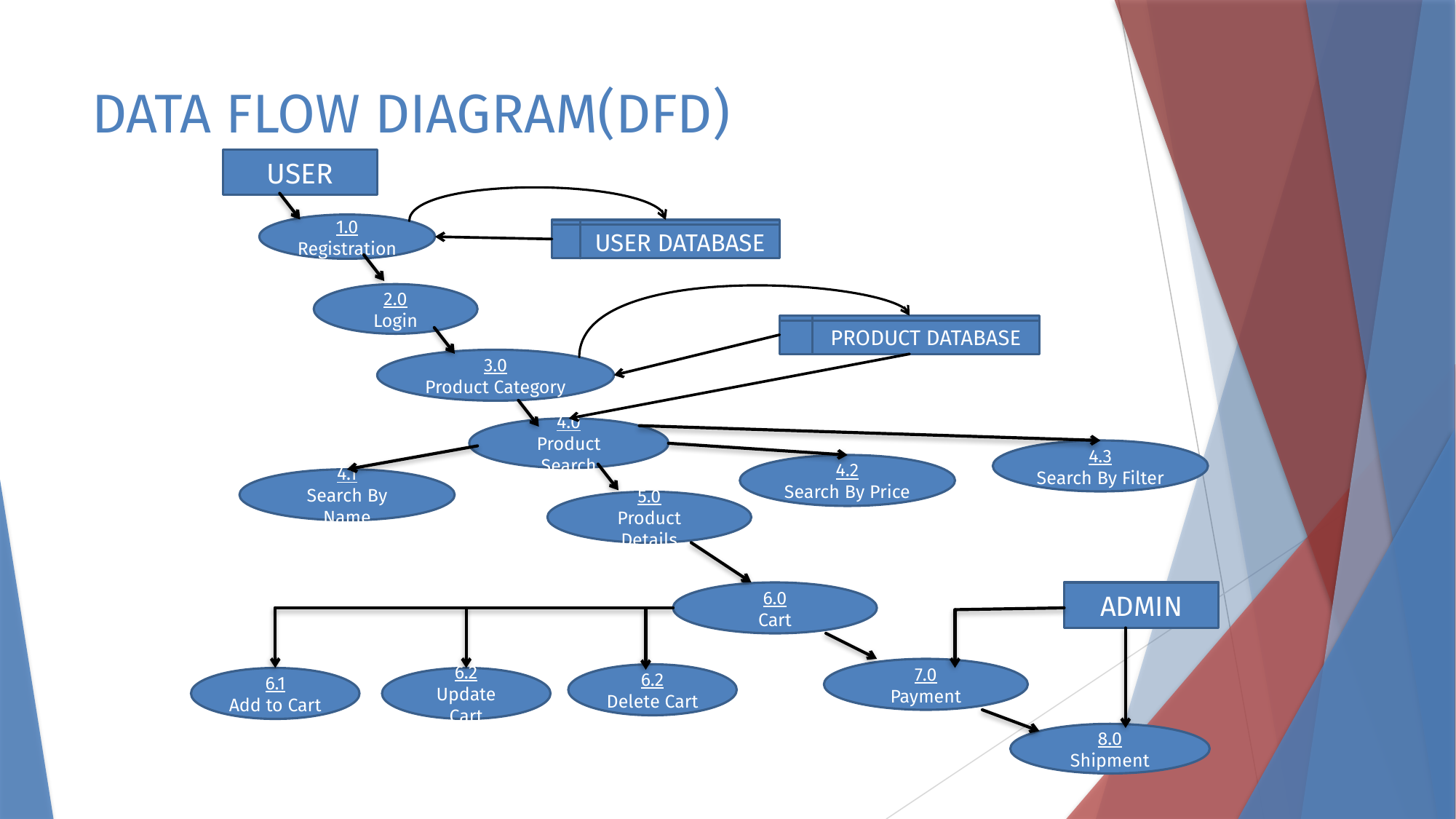

# DATA FLOW DIAGRAM(DFD)
USER
1.0
Registration
USER DATABASE
2.0
Login
PRODUCT DATABASE
3.0
Product Category
4.0
Product Search
4.3
Search By Filter
4.2
Search By Price
4.1
Search By Name
5.0
Product Details
6.0
Cart
ADMIN
7.0
Payment
6.2
Delete Cart
6.1
Add to Cart
6.2
Update Cart
13
8.0
Shipment